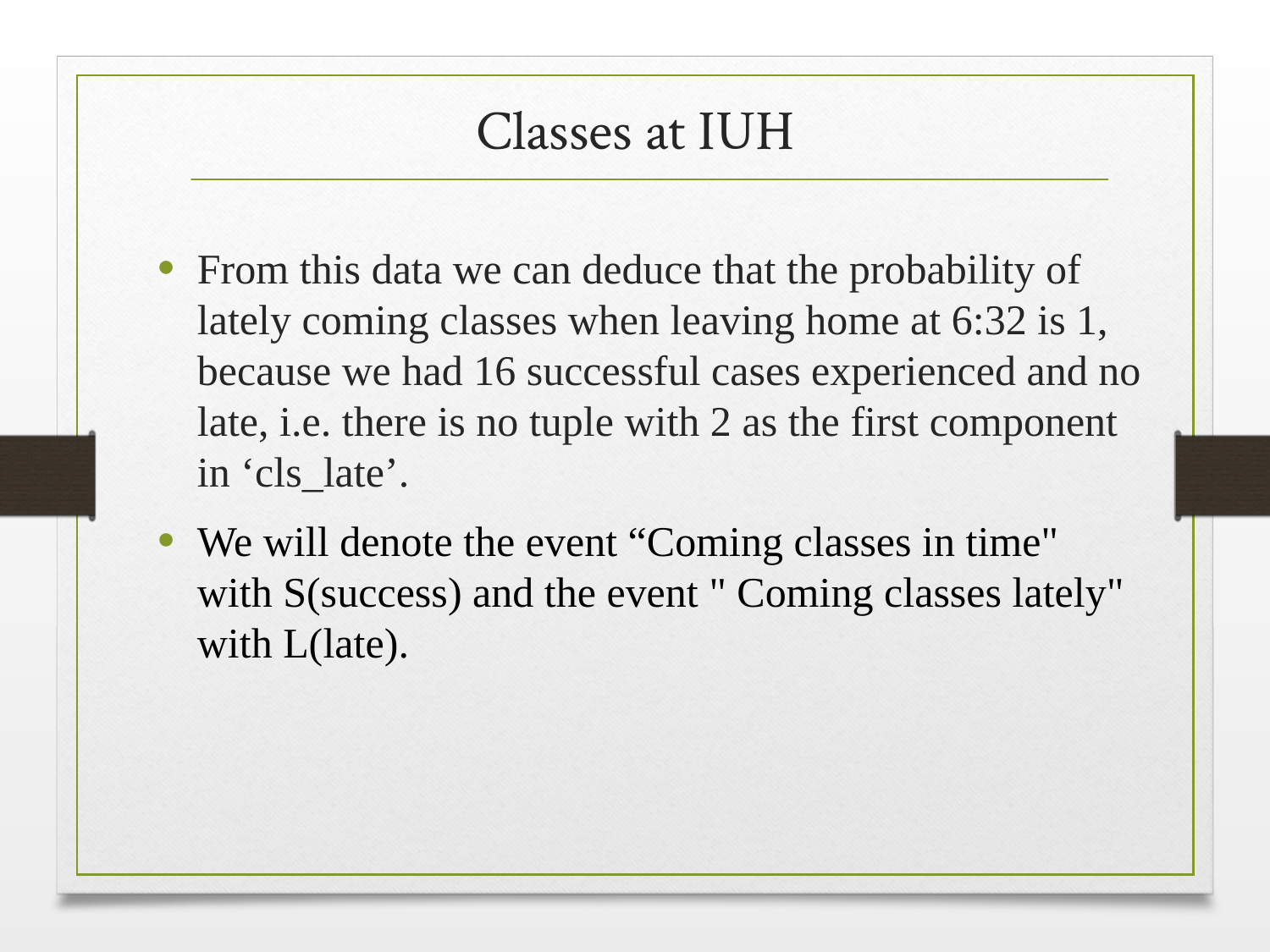

# Classes at IUH
From this data we can deduce that the probability of lately coming classes when leaving home at 6:32 is 1, because we had 16 successful cases experienced and no late, i.e. there is no tuple with 2 as the first component in ‘cls_late’.
We will denote the event “Coming classes in time" with S(success) and the event " Coming classes lately" with L(late).